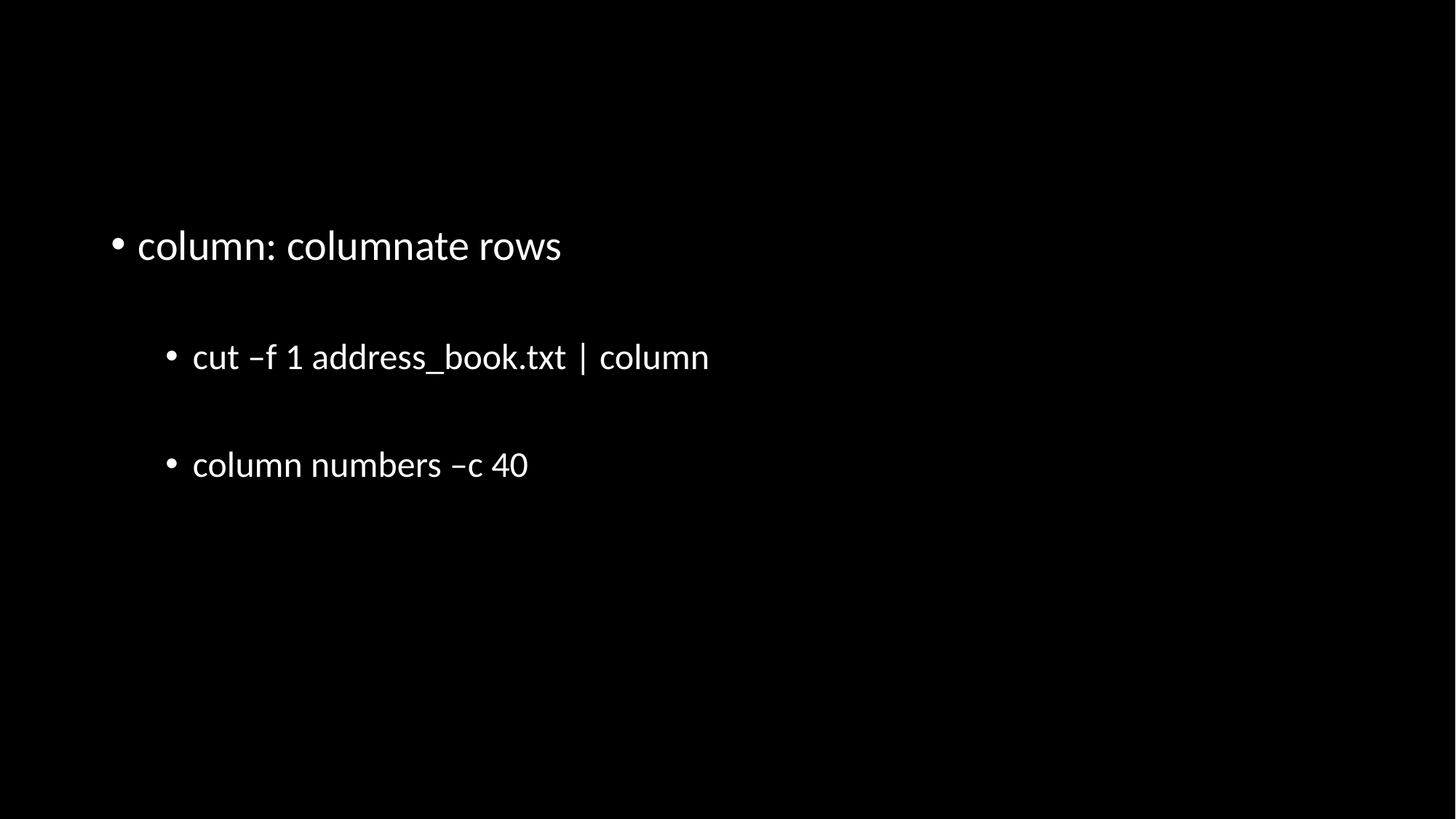

#
column: columnate rows

cut –f 1 address_book.txt | column

column numbers –c 40